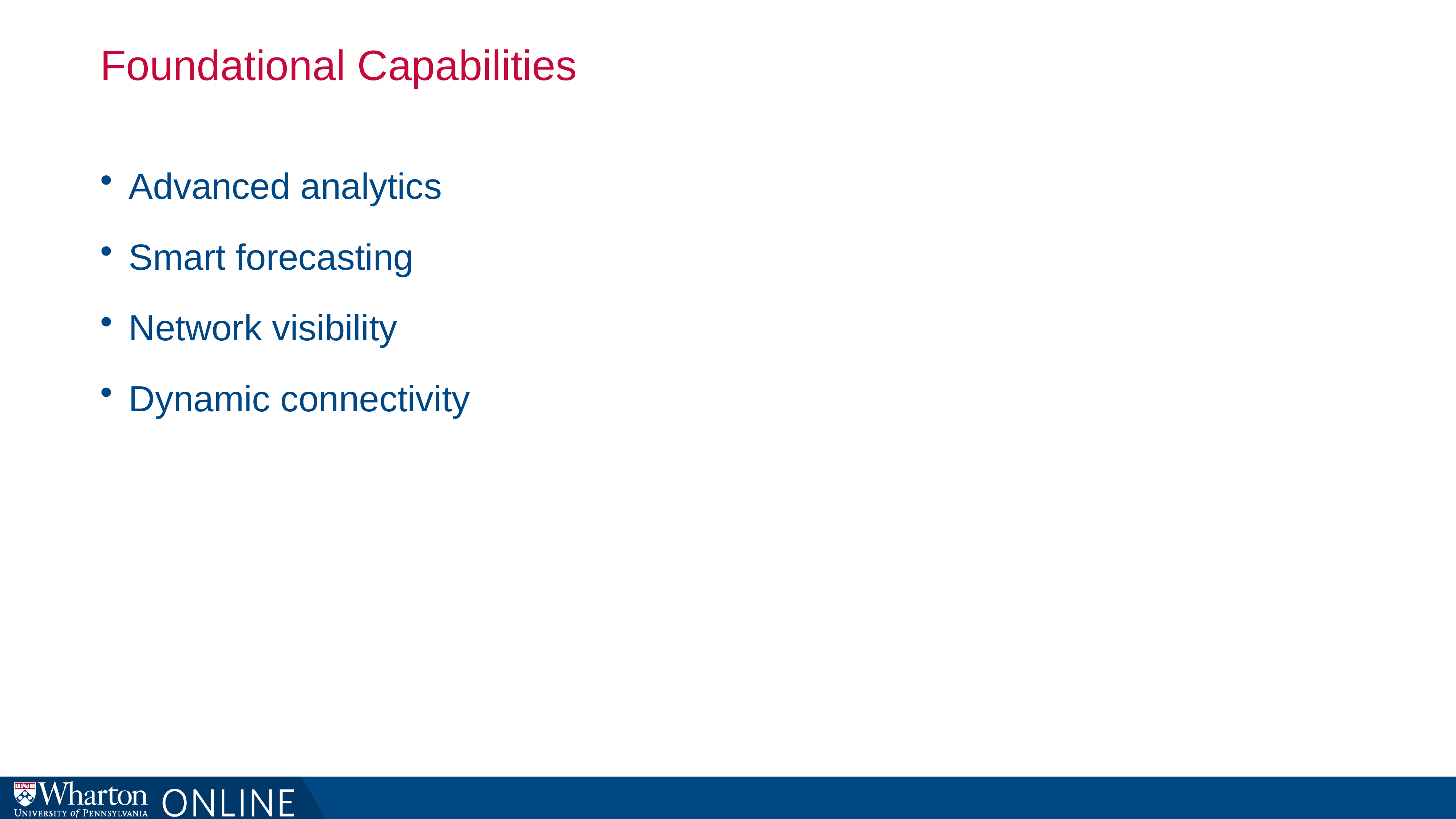

# Foundational Capabilities
Advanced analytics
Smart forecasting
Network visibility
Dynamic connectivity